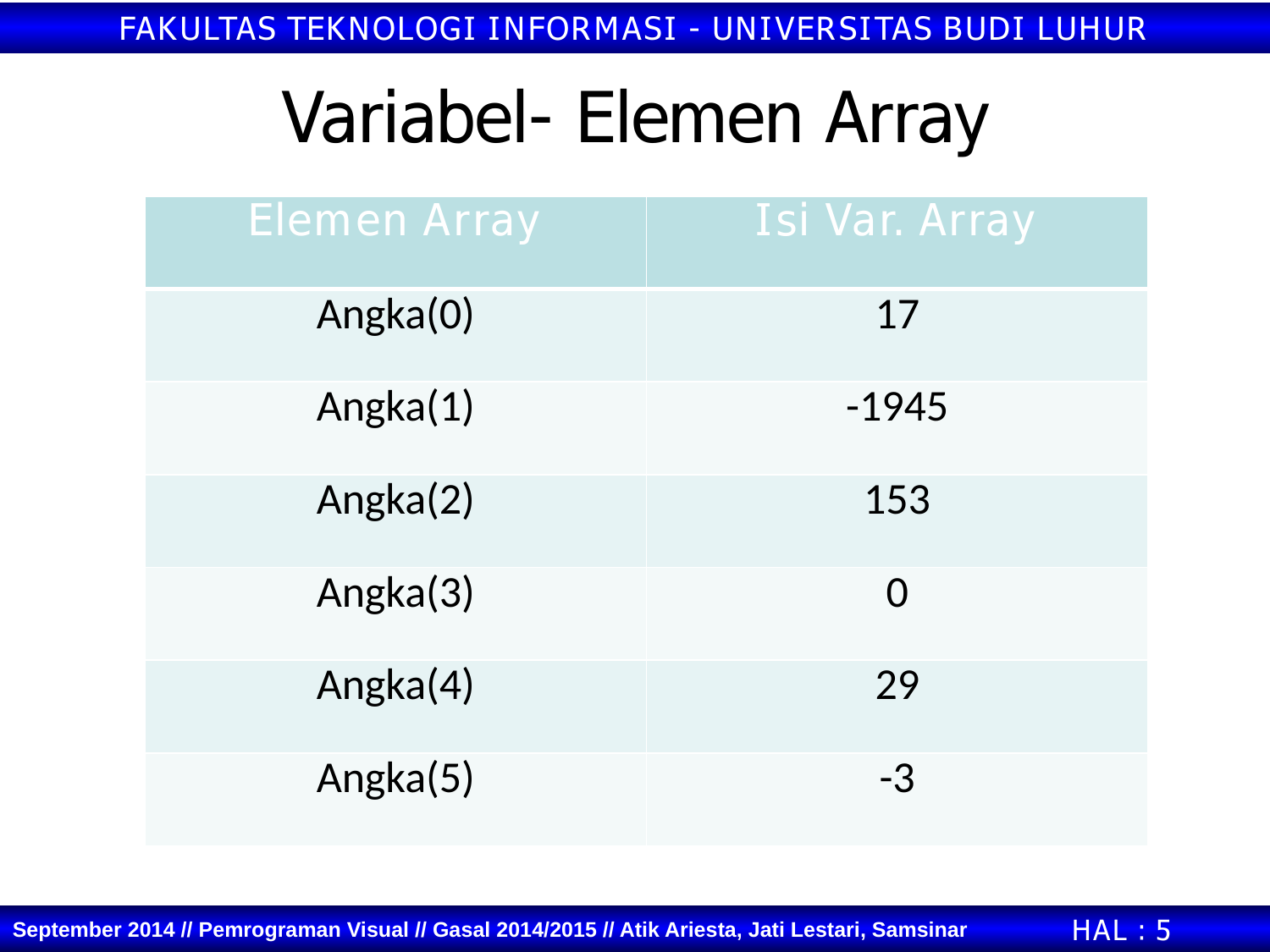

# Variabel- Elemen Array
| Elemen Array | Isi Var. Array |
| --- | --- |
| Angka(0) | 17 |
| Angka(1) | -1945 |
| Angka(2) | 153 |
| Angka(3) | 0 |
| Angka(4) | 29 |
| Angka(5) | -3 |